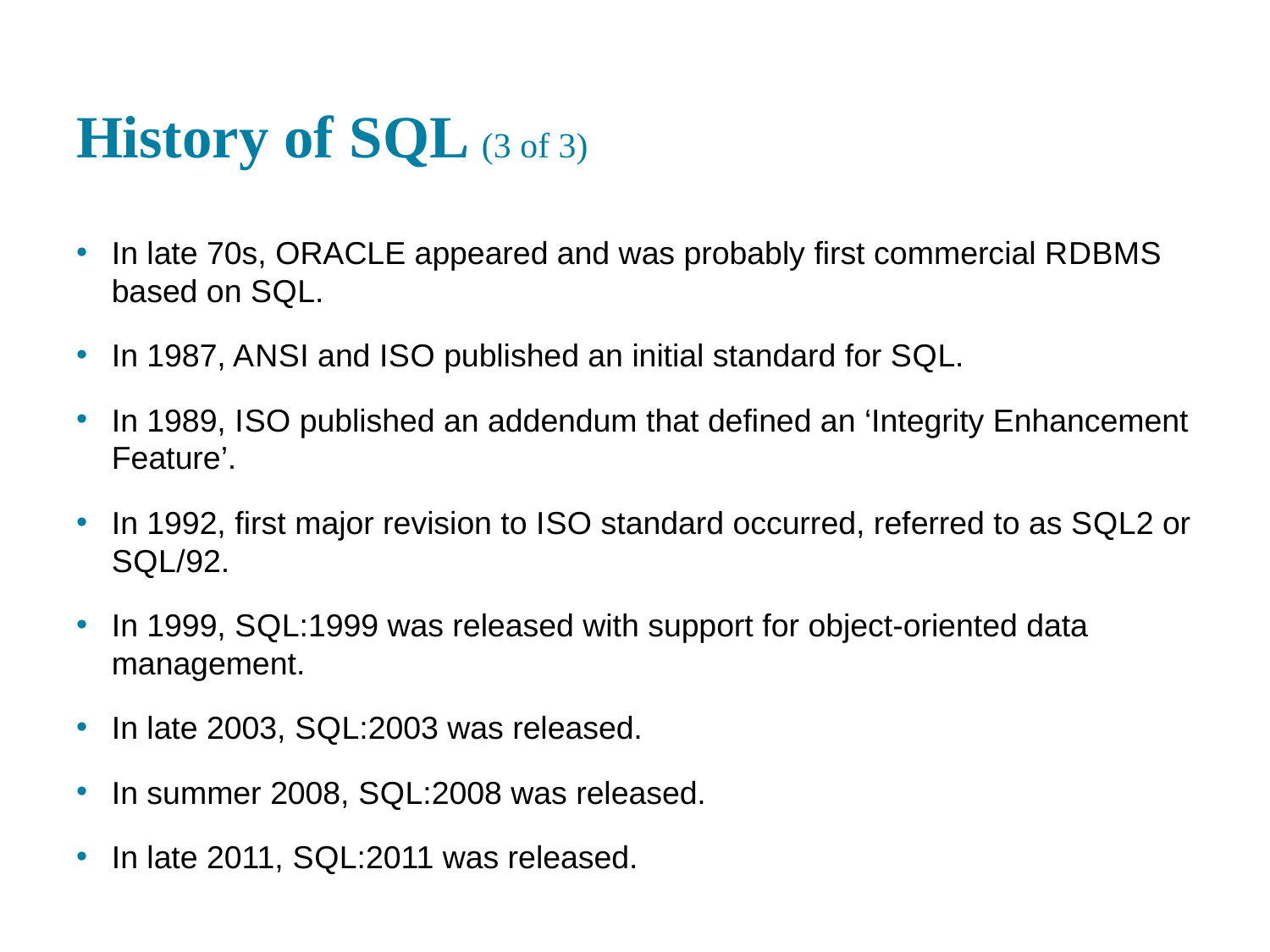

# History of S Q L (3 of 3)
In late 70s, ORACLE appeared and was probably first commercial R D B M S based on S Q L.
In 1987, A3N S I and I S O published an initial standard for S Q L.
In 1989, I S O published an addendum that defined an ‘Integrity Enhancement Feature’.
In 1992, first major revision to I S O standard occurred, referred to as S Q L 2 or S Q L / 92.
In 1999, S Q L:1999 was released with support for object-oriented data management.
In late 2003, S Q L:2003 was released.
In summer 2008, S Q L:2008 was released.
In late 2011, S Q L:2011 was released.